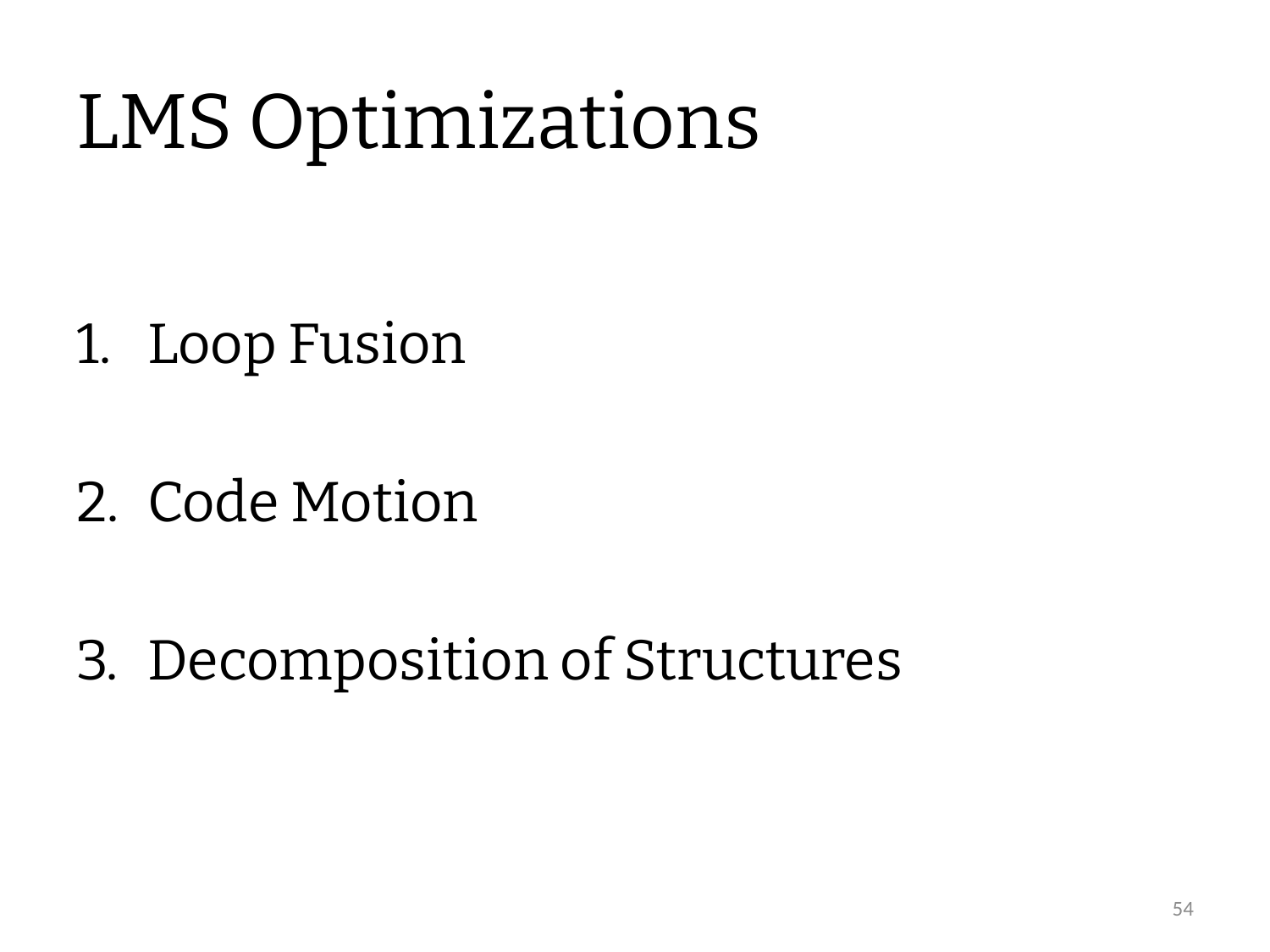

# LMS Optimizations

Loop Fusion

Code Motion

Decomposition of Structures
54